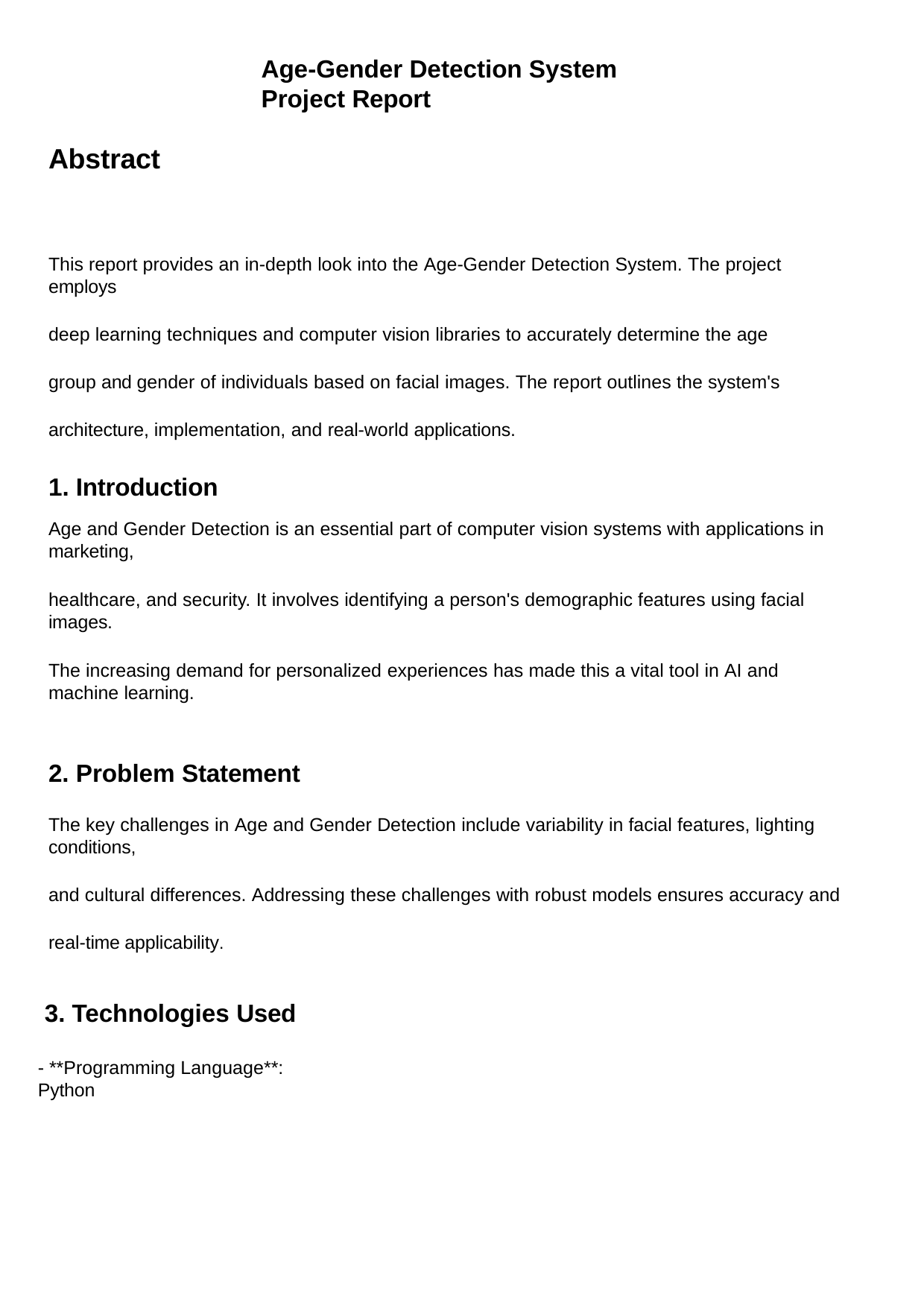

Age-Gender Detection System Project Report
Abstract
This report provides an in-depth look into the Age-Gender Detection System. The project employs
deep learning techniques and computer vision libraries to accurately determine the age group and gender of individuals based on facial images. The report outlines the system's architecture, implementation, and real-world applications.
1. Introduction
Age and Gender Detection is an essential part of computer vision systems with applications in marketing,

healthcare, and security. It involves identifying a person's demographic features using facial images.

The increasing demand for personalized experiences has made this a vital tool in AI and machine learning.
2. Problem Statement
The key challenges in Age and Gender Detection include variability in facial features, lighting conditions,
and cultural differences. Addressing these challenges with robust models ensures accuracy and real-time applicability.
3. Technologies Used
- **Programming Language**: Python